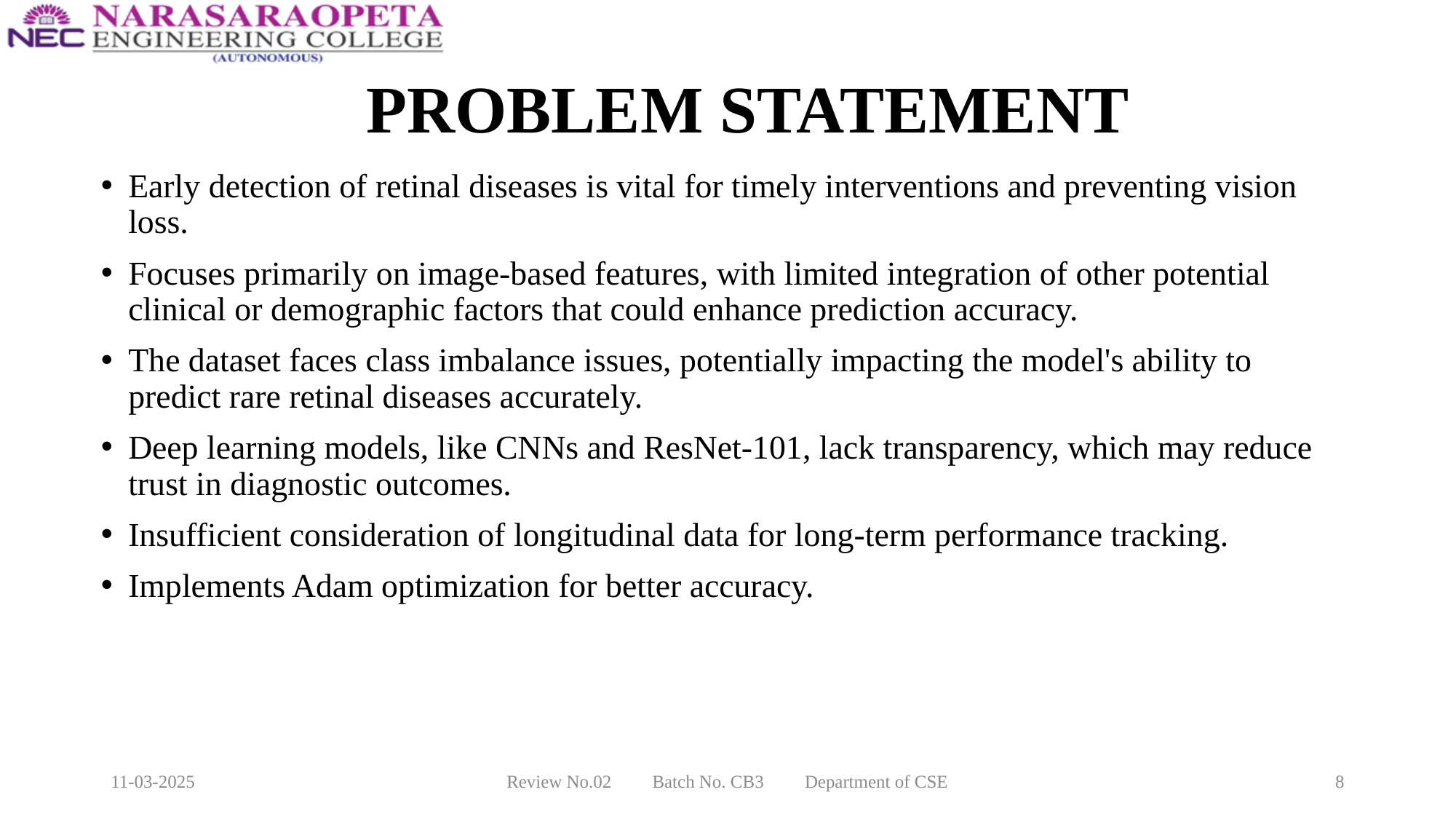

# PROBLEM STATEMENT
Early detection of retinal diseases is vital for timely interventions and preventing vision loss.
Focuses primarily on image-based features, with limited integration of other potential clinical or demographic factors that could enhance prediction accuracy.
The dataset faces class imbalance issues, potentially impacting the model's ability to predict rare retinal diseases accurately.
Deep learning models, like CNNs and ResNet-101, lack transparency, which may reduce trust in diagnostic outcomes.
Insufficient consideration of longitudinal data for long-term performance tracking.
Implements Adam optimization for better accuracy.
11-03-2025
Review No.02         Batch No. CB3         Department of CSE
8